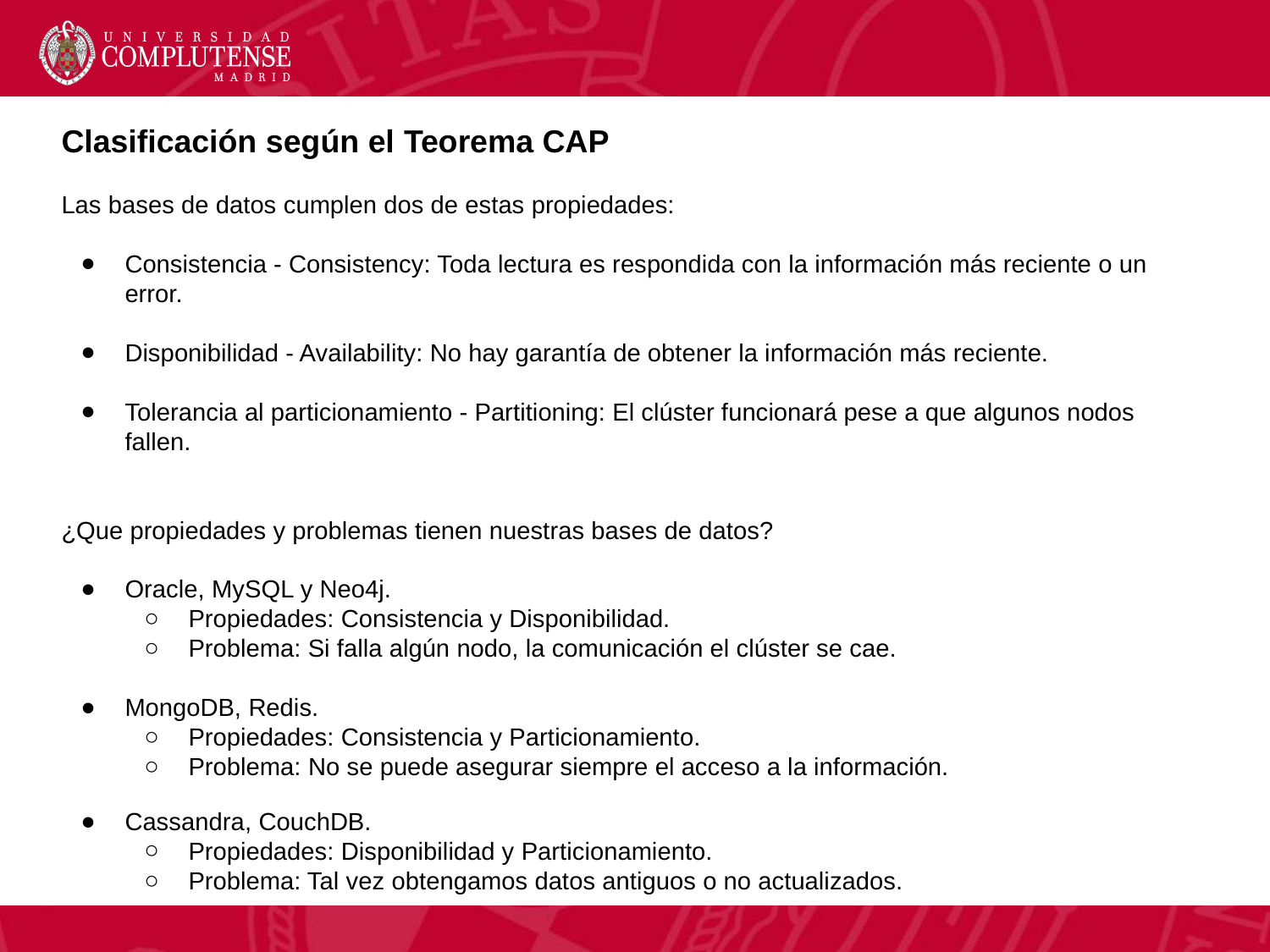

Clasificación según el Teorema CAP

Las bases de datos cumplen dos de estas propiedades:

Consistencia - Consistency: Toda lectura es respondida con la información más reciente o un error.
Disponibilidad - Availability: No hay garantía de obtener la información más reciente.
Tolerancia al particionamiento - Partitioning: El clúster funcionará pese a que algunos nodos fallen.

¿Que propiedades y problemas tienen nuestras bases de datos?

Oracle, MySQL y Neo4j.
Propiedades: Consistencia y Disponibilidad.
Problema: Si falla algún nodo, la comunicación el clúster se cae.

MongoDB, Redis.
Propiedades: Consistencia y Particionamiento.
Problema: No se puede asegurar siempre el acceso a la información.

Cassandra, CouchDB.
Propiedades: Disponibilidad y Particionamiento.
Problema: Tal vez obtengamos datos antiguos o no actualizados.